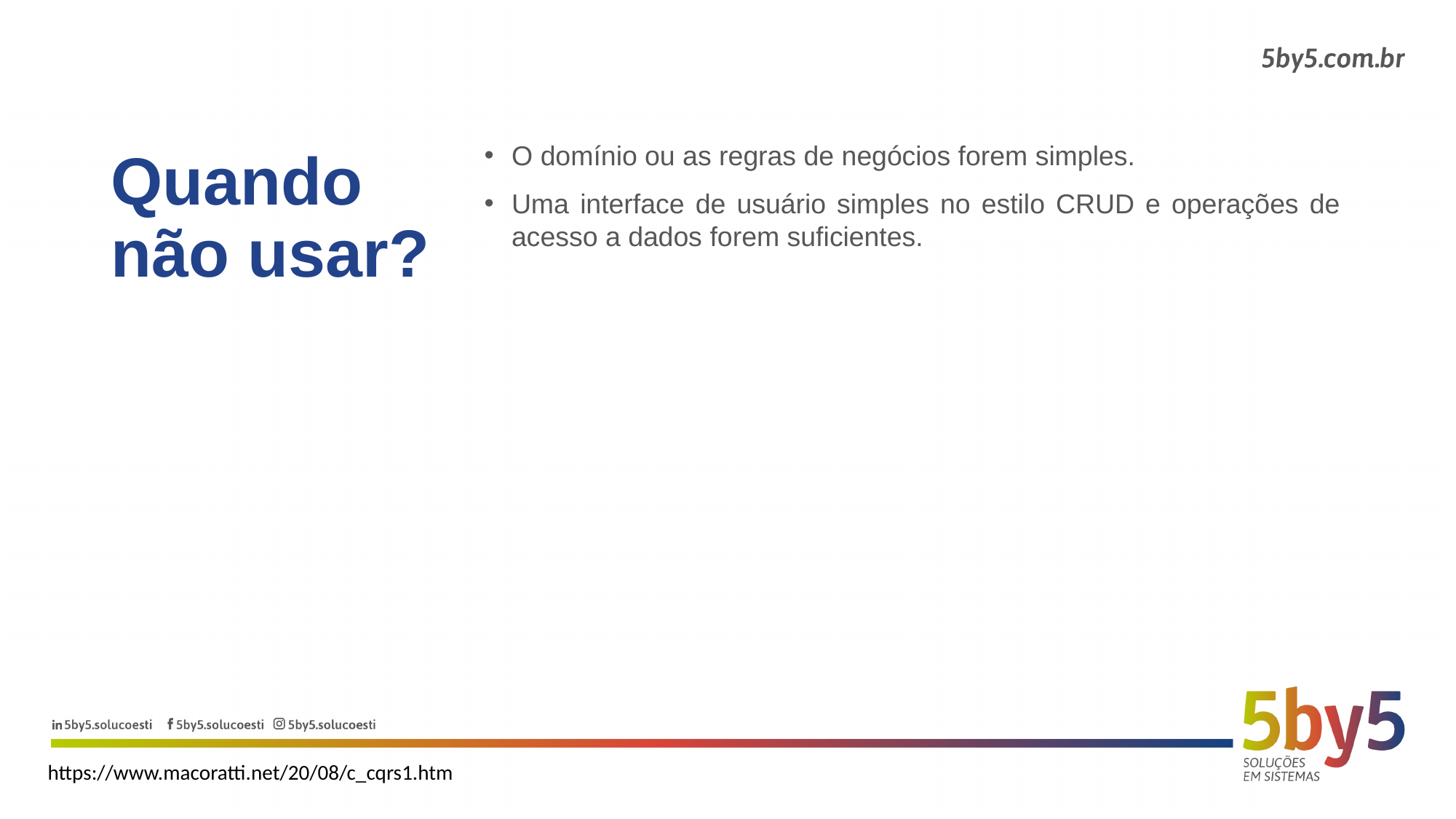

Quando não usar?
O domínio ou as regras de negócios forem simples.
Uma interface de usuário simples no estilo CRUD e operações de acesso a dados forem suficientes.

https://www.macoratti.net/20/08/c_cqrs1.htm